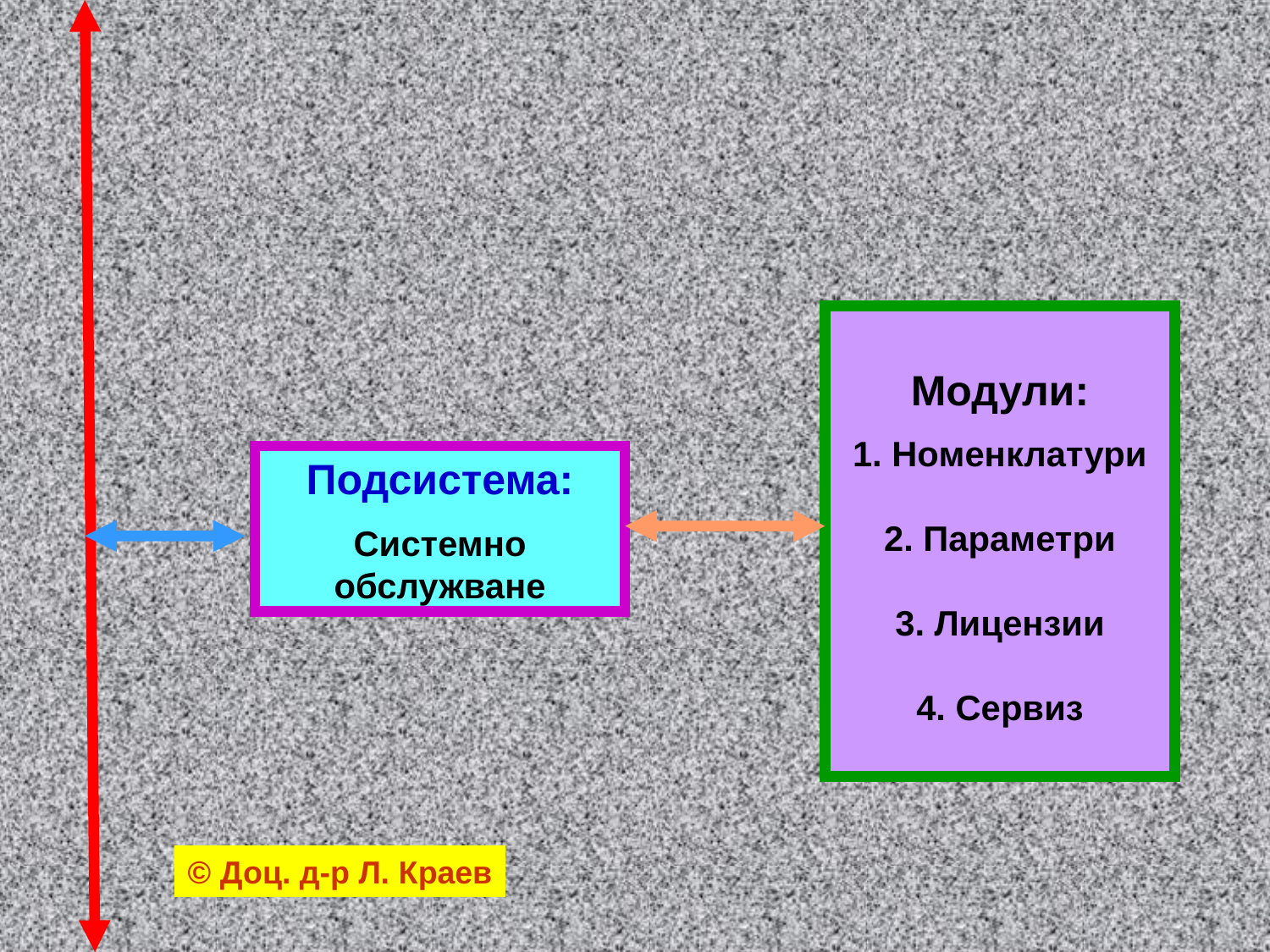

Модули:
1. Номенклатури
2. Параметри
3. Лицензии
4. Сервиз
Подсистема:
Системно
обслужване

© Доц. д-р Л. Краев